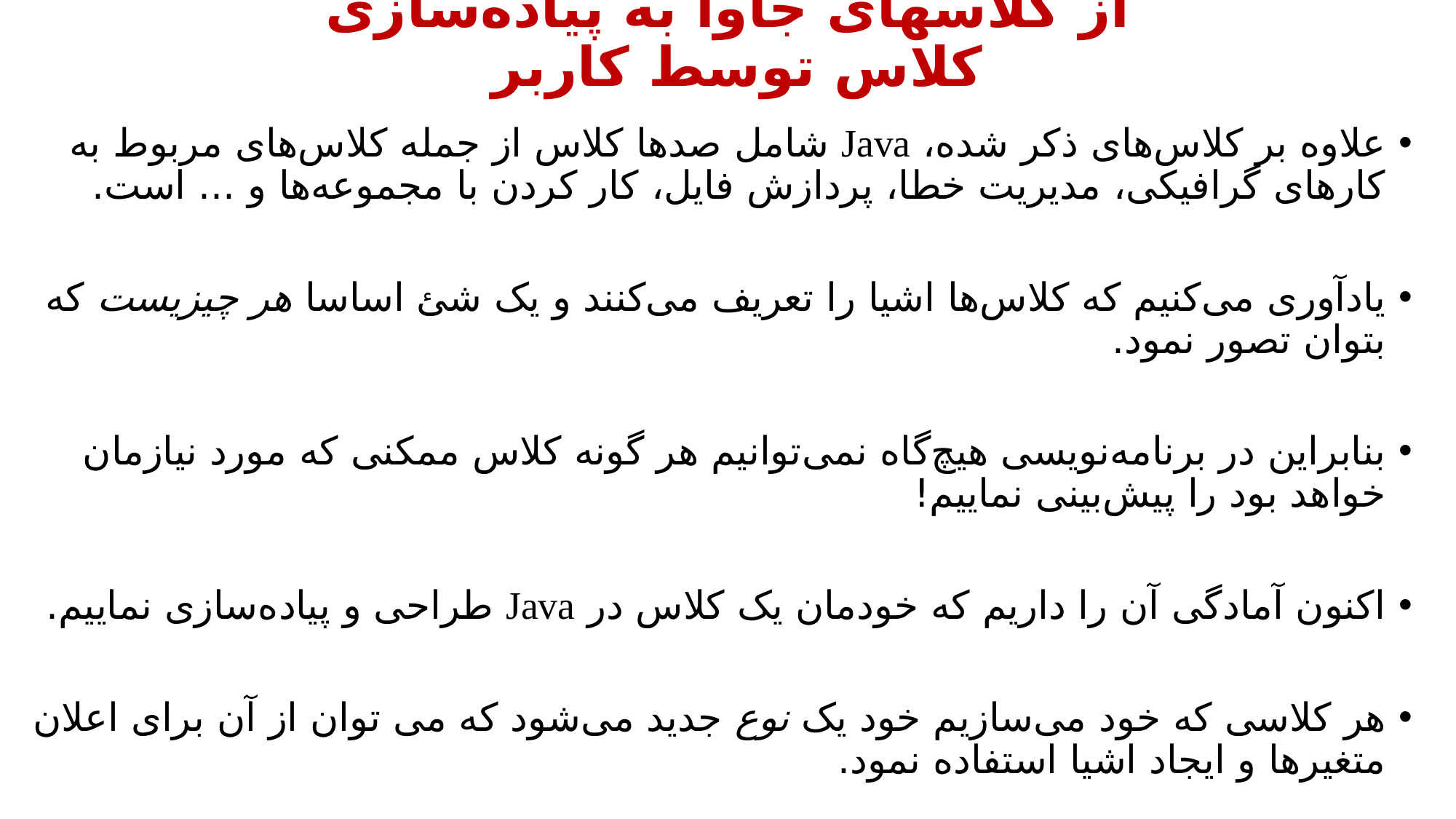

از کلاسهای جاوا به پیاده‌سازی کلاس توسط کاربر
علاوه بر کلاس‌های ذکر شده، Java شامل صدها کلاس از جمله کلاس‌های مربوط به کارهای گرافیکی، مدیریت خطا، پردازش فایل، کار کردن با مجموعه‌ها و ... است.

یادآوری می‌کنیم که کلاس‌ها اشیا را تعریف می‌کنند و یک شئ اساسا هر چیزیست که بتوان تصور نمود.

بنابراین در برنامه‌نویسی هیچ‌گاه نمی‌توانیم هر گونه کلاس ممکنی که مورد نیازمان خواهد بود را پیش‌بینی نماییم!

اکنون آمادگی آن را داریم که خودمان یک کلاس در Java طراحی و پیاده‌سازی نماییم.

هر کلاسی که خود می‌سازیم خود یک نوع جدید می‌شود که می توان از آن برای اعلان متغیرها و ایجاد اشیا استفاده نمود.